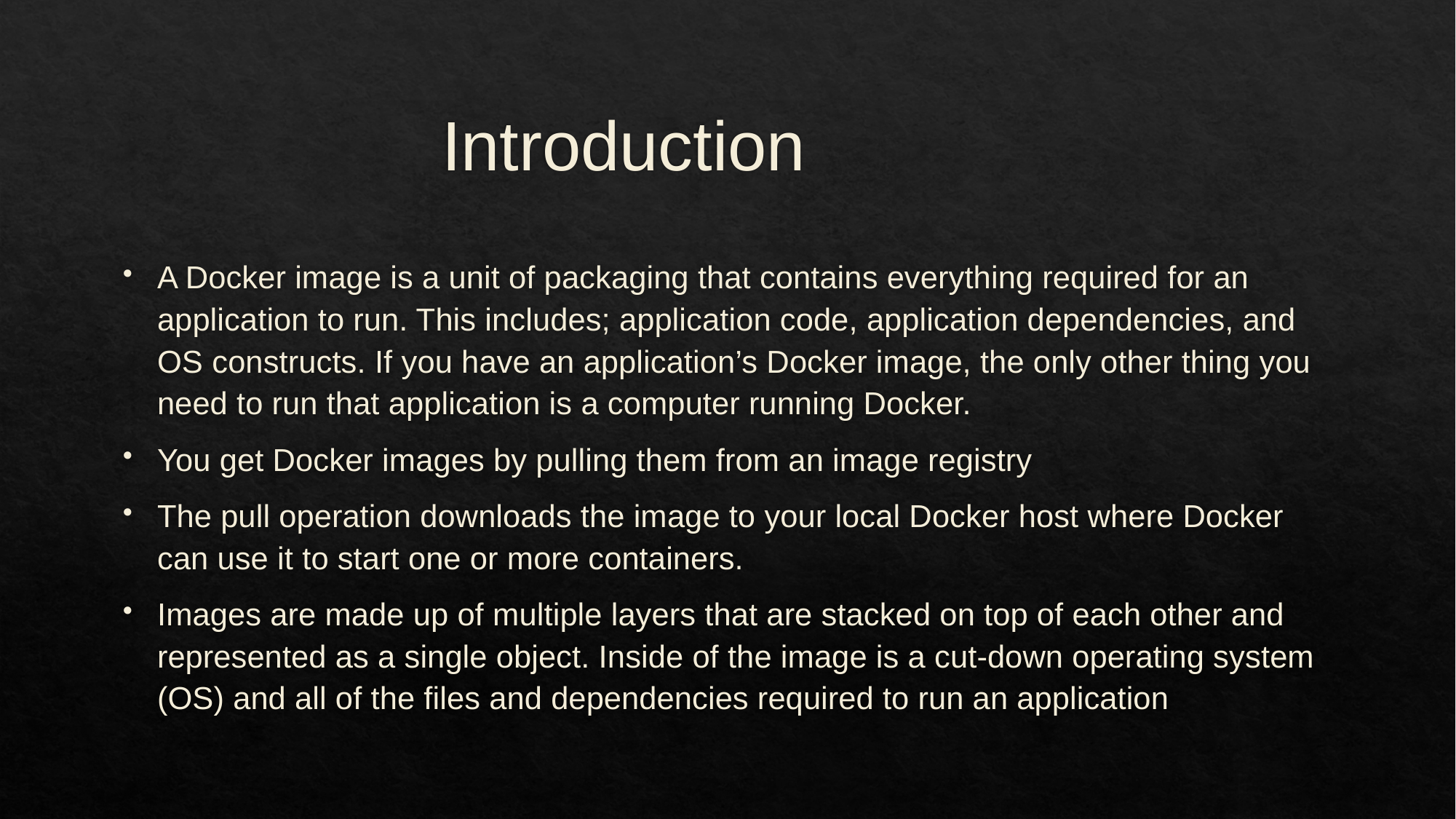

# Introduction
A Docker image is a unit of packaging that contains everything required for an application to run. This includes; application code, application dependencies, and OS constructs. If you have an application’s Docker image, the only other thing you need to run that application is a computer running Docker.
You get Docker images by pulling them from an image registry
The pull operation downloads the image to your local Docker host where Docker can use it to start one or more containers.
Images are made up of multiple layers that are stacked on top of each other and represented as a single object. Inside of the image is a cut-down operating system (OS) and all of the files and dependencies required to run an application